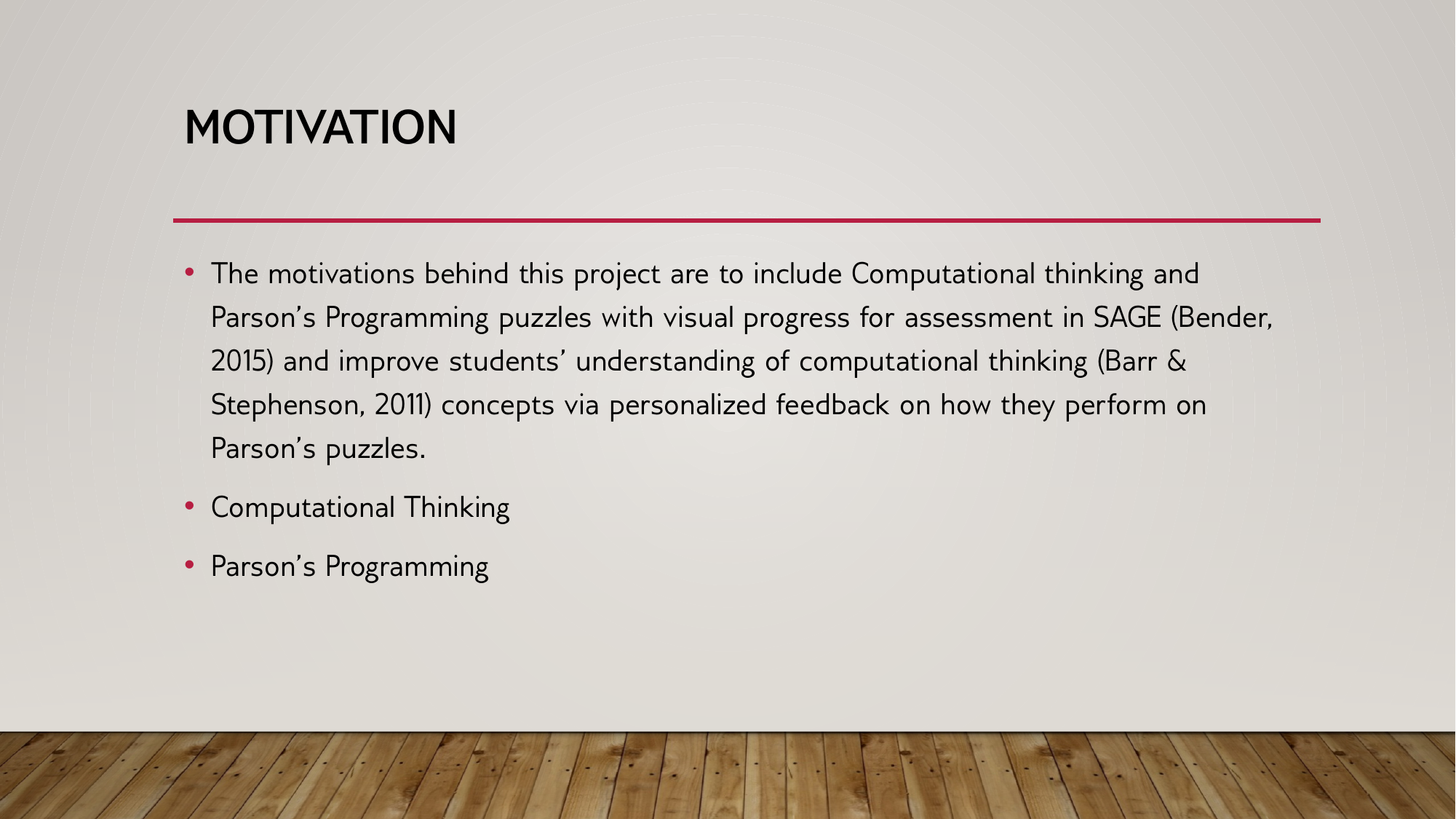

# MOTIVATION
The motivations behind this project are to include Computational thinking and Parson’s Programming puzzles with visual progress for assessment in SAGE (Bender, 2015) and improve students’ understanding of computational thinking (Barr & Stephenson, 2011) concepts via personalized feedback on how they perform on Parson’s puzzles.
Computational Thinking
Parson’s Programming